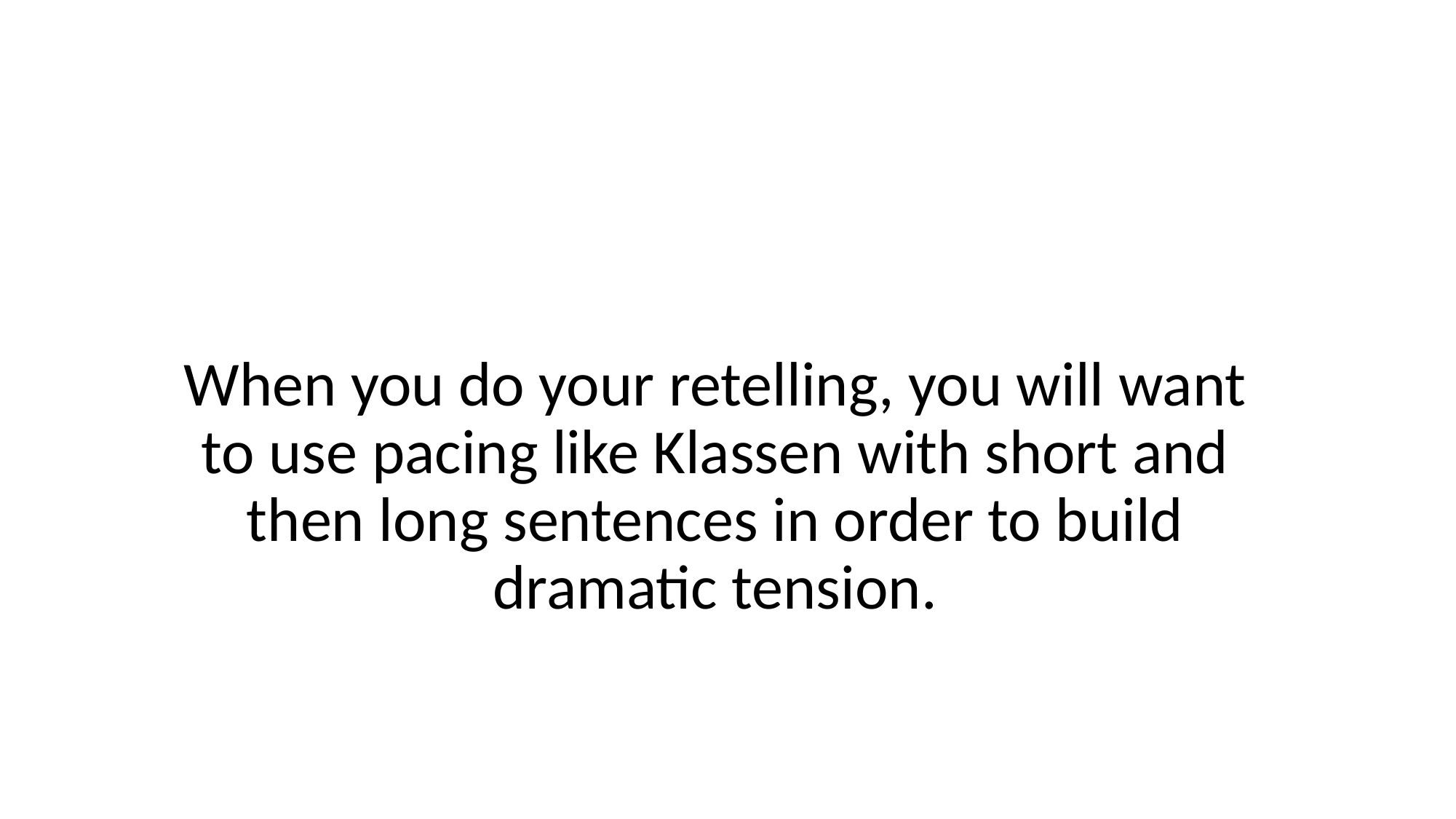

# When you do your retelling, you will want to use pacing like Klassen with short and then long sentences in order to build dramatic tension.